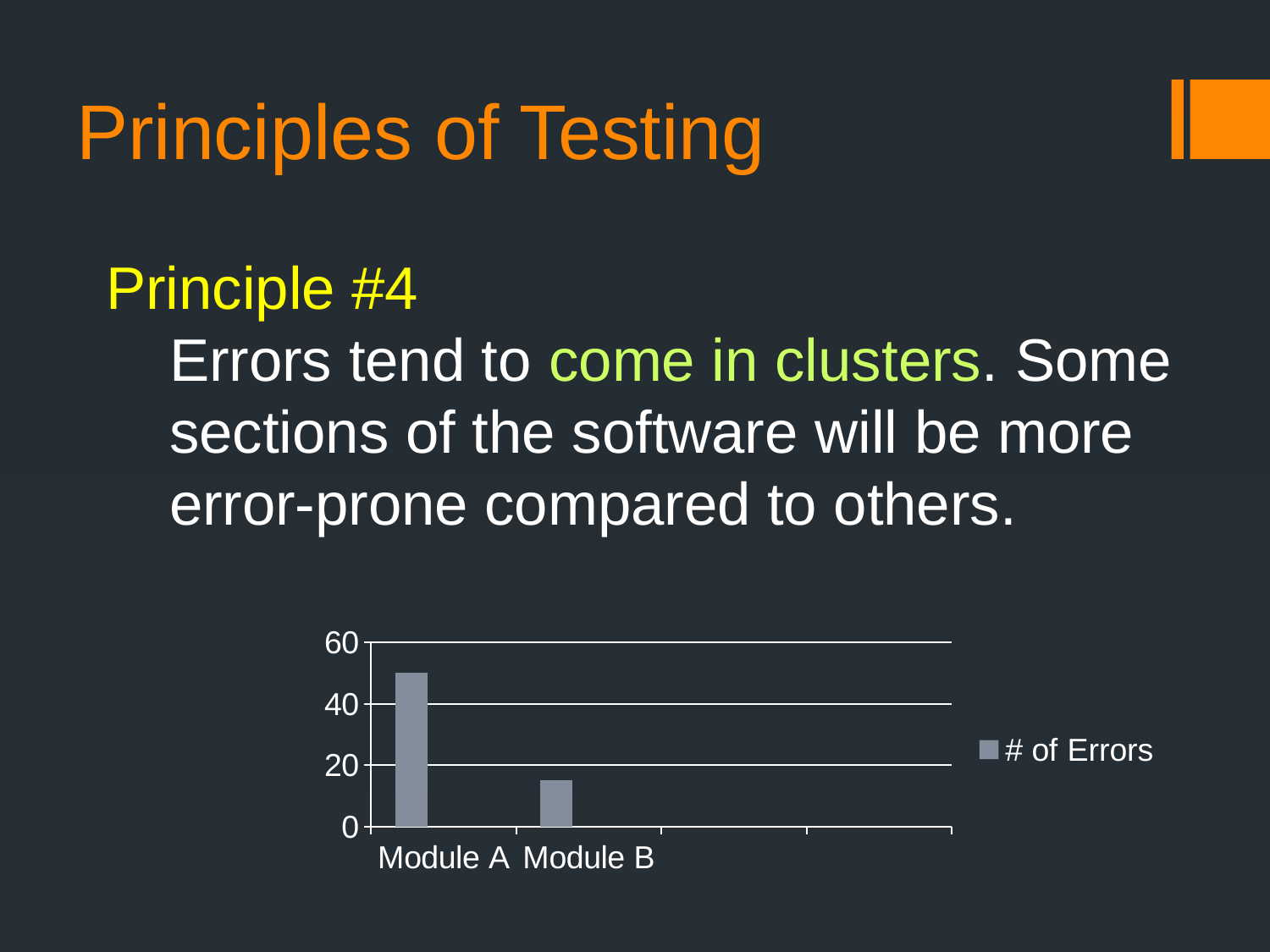

# Principles of Testing
Principle #4
Errors tend to come in clusters. Some sections of the software will be more error-prone compared to others.

### Chart

| Category | # of Errors | Column1 | Column2 |
|---|---|---|---|
| Module A | 50.0 | None | None |
| Module B | 15.0 | None | None |